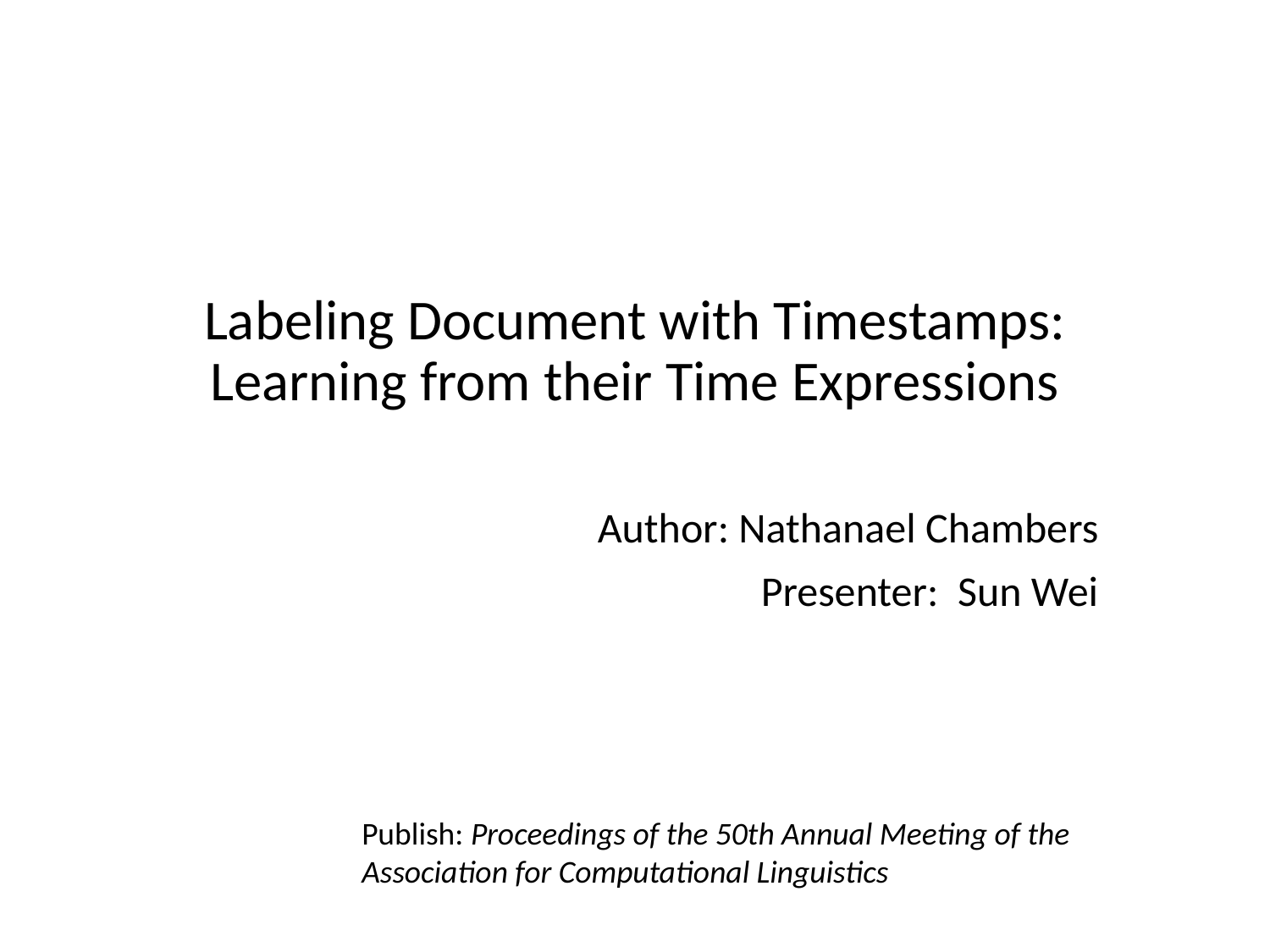

# Labeling Document with Timestamps: Learning from their Time Expressions
Author: Nathanael Chambers
Presenter:  Sun Wei
Publish: Proceedings of the 50th Annual Meeting of the Association for Computational Linguistics